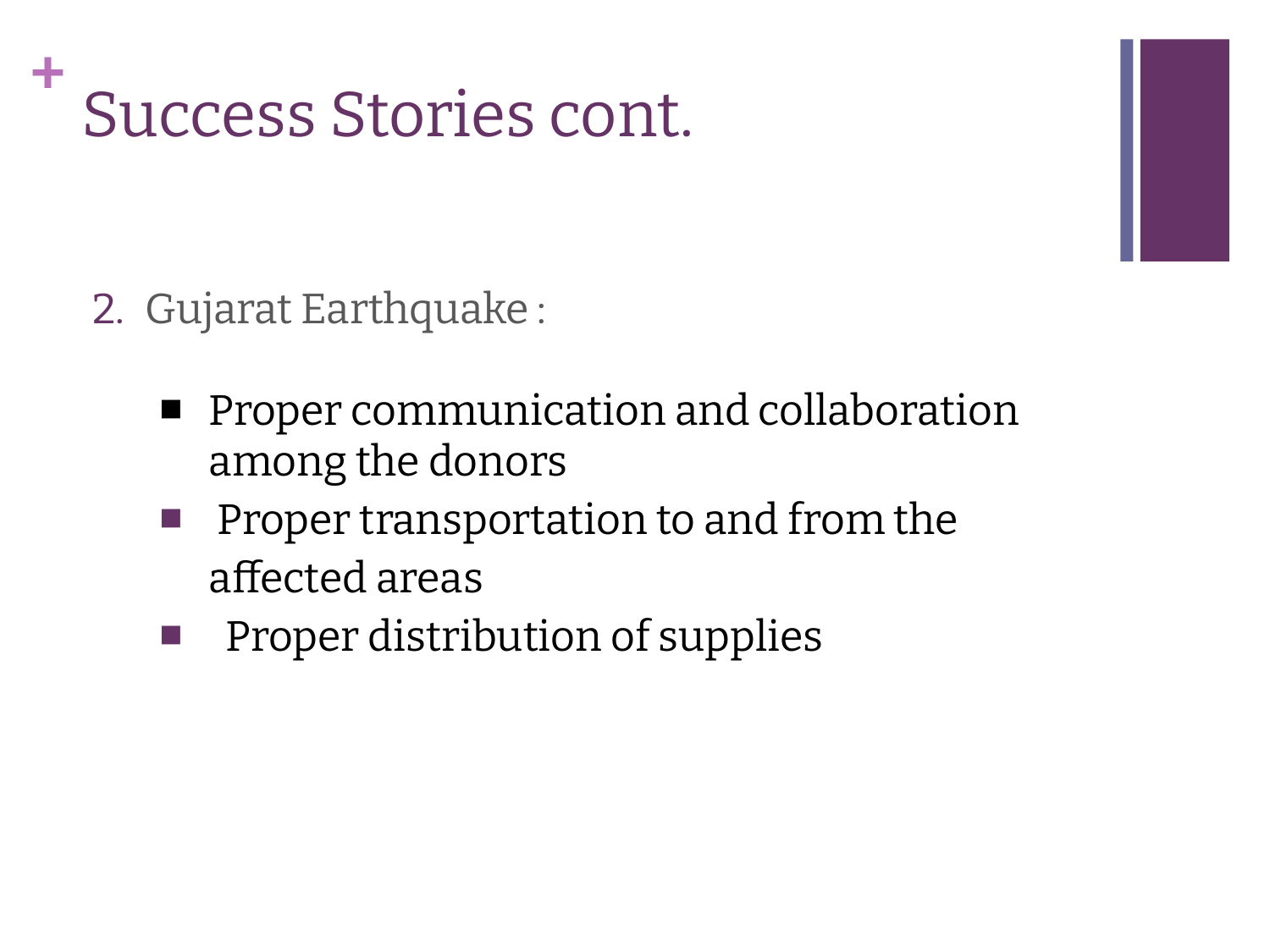

# Success Stories cont.
Gujarat Earthquake :
Proper communication and collaboration among the donors
 Proper transportation to and from the affected areas
  Proper distribution of supplies